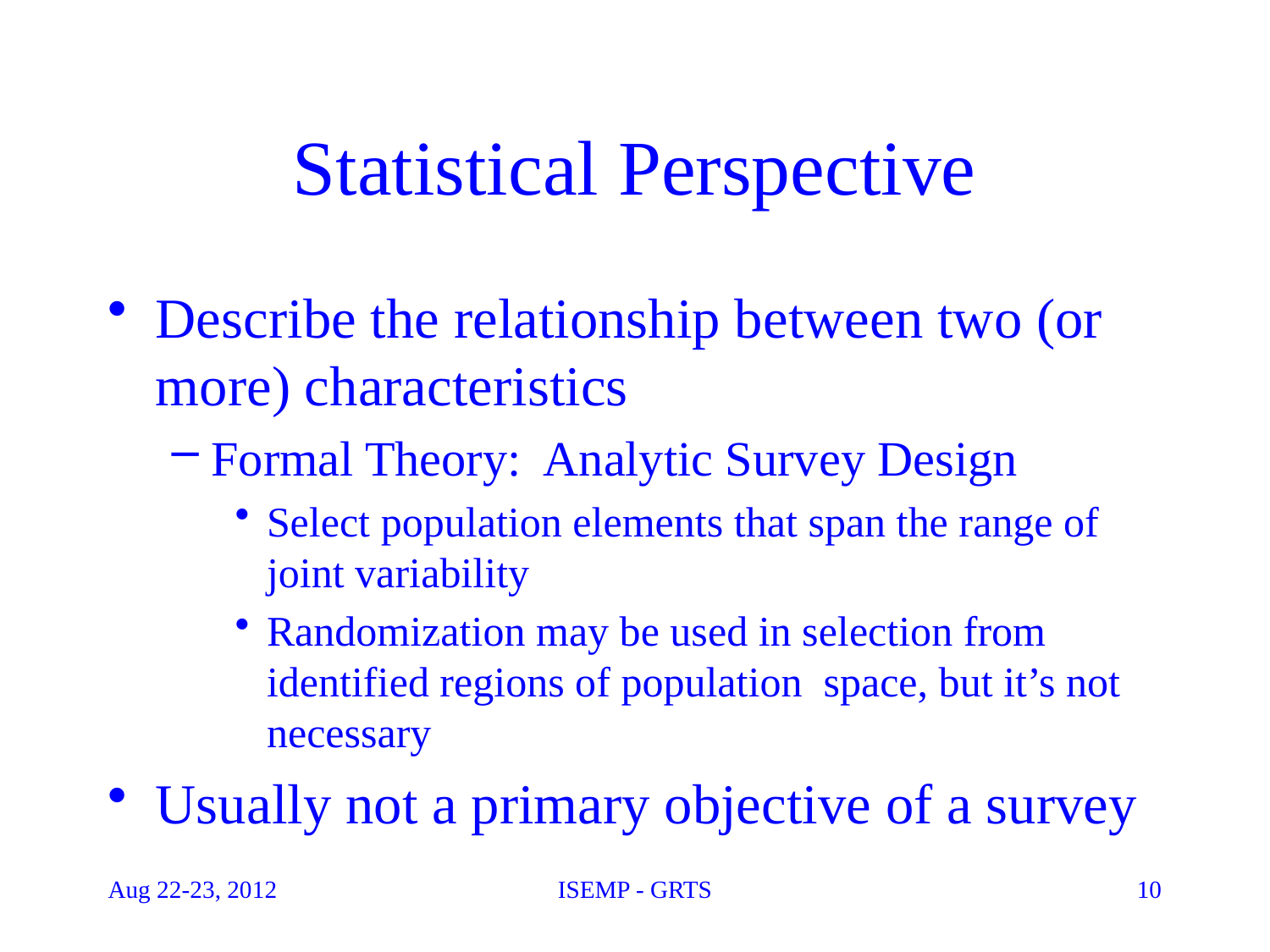

# Statistical Perspective
Describe the relationship between two (or more) characteristics
Formal Theory:  Analytic Survey Design
Select population elements that span the range of joint variability
Randomization may be used in selection from identified regions of population  space, but it’s not necessary
Usually not a primary objective of a survey
Aug 22-23, 2012
ISEMP - GRTS
10